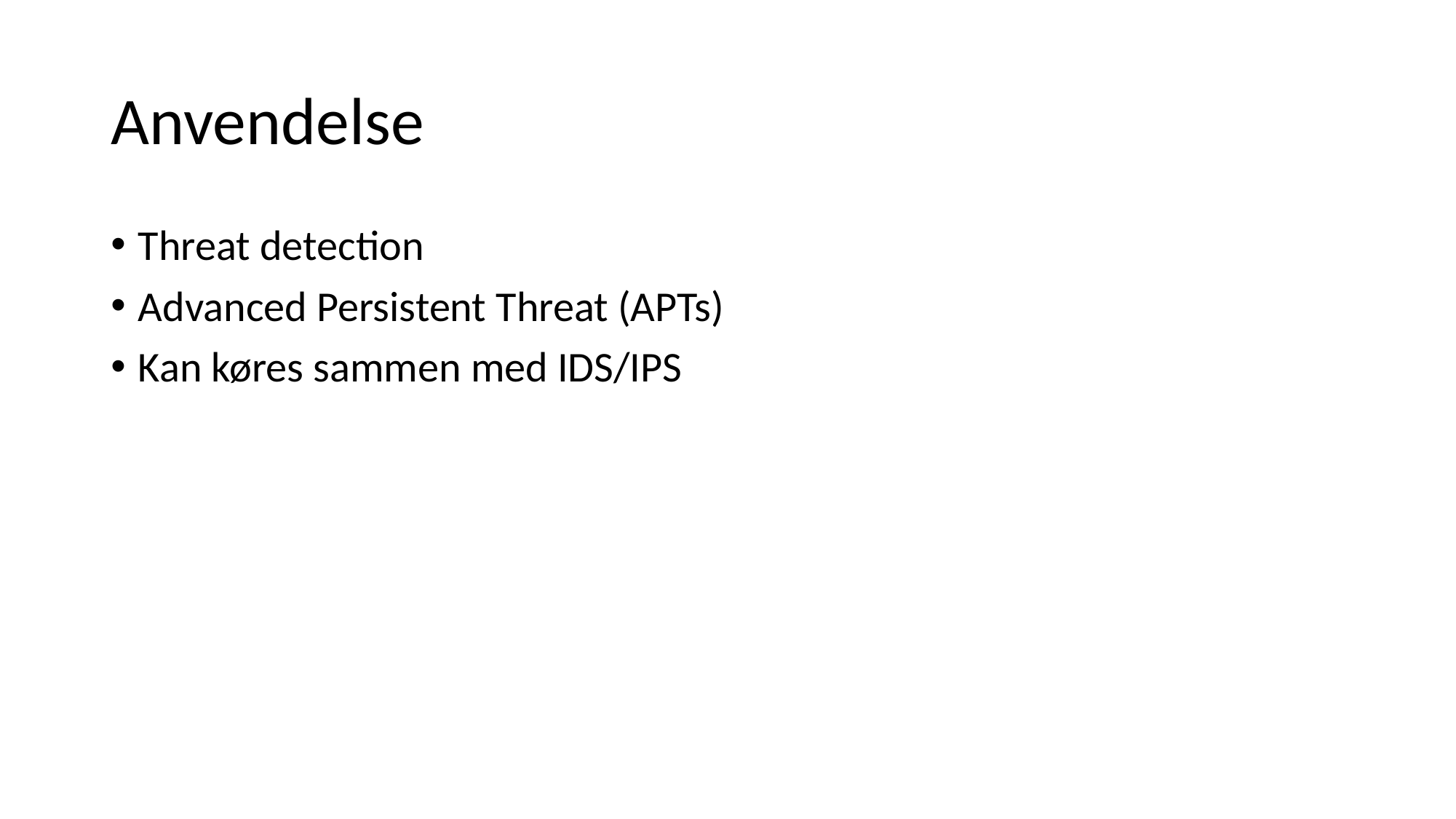

# Anvendelse
Threat detection
Advanced Persistent Threat (APTs)
Kan køres sammen med IDS/IPS